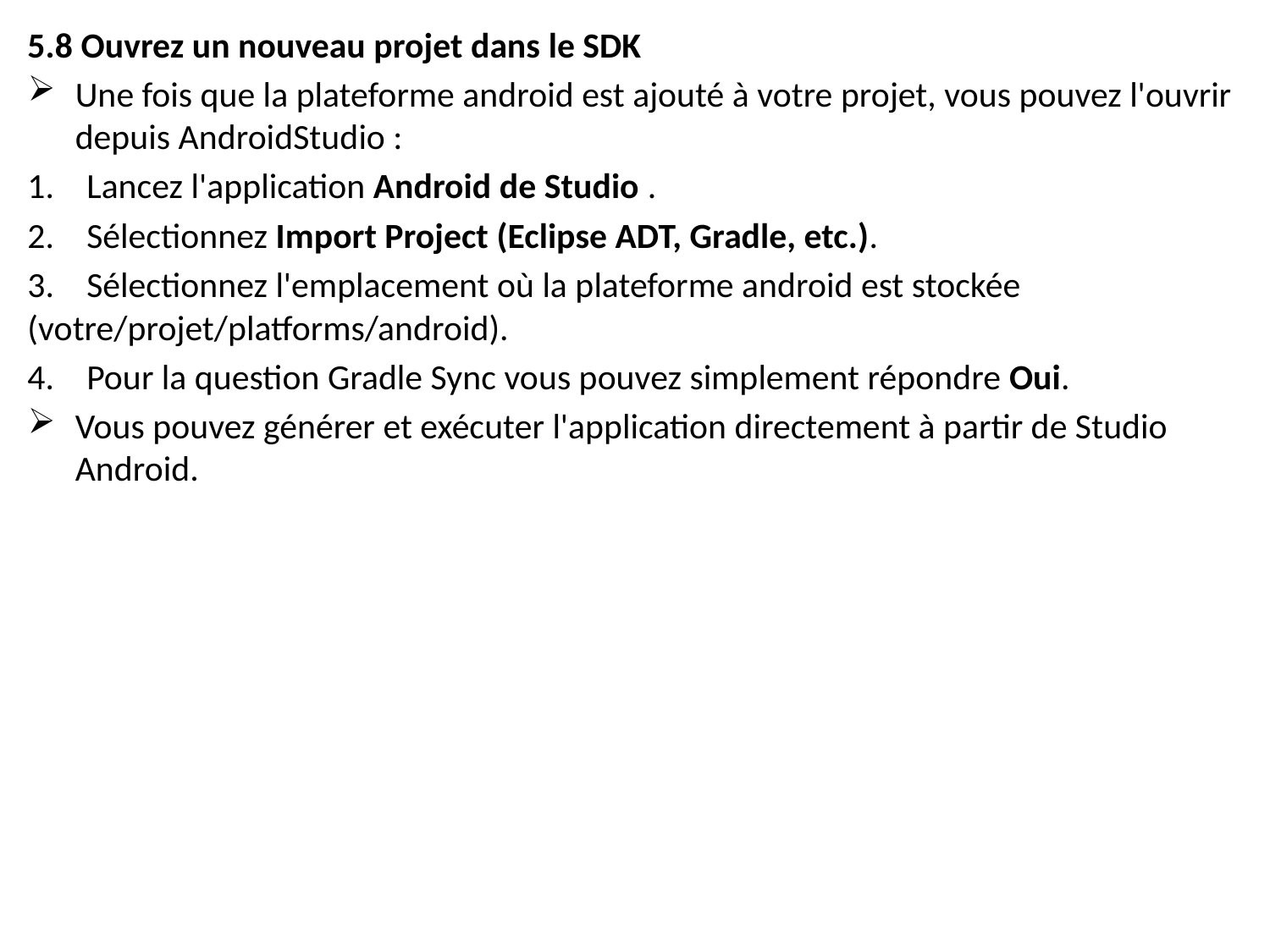

5.8 Ouvrez un nouveau projet dans le SDK
Une fois que la plateforme android est ajouté à votre projet, vous pouvez l'ouvrir depuis AndroidStudio :
1.    Lancez l'application Android de Studio .
2.    Sélectionnez Import Project (Eclipse ADT, Gradle, etc.).
3.    Sélectionnez l'emplacement où la plateforme android est stockée (votre/projet/platforms/android).
4.    Pour la question Gradle Sync vous pouvez simplement répondre Oui.
Vous pouvez générer et exécuter l'application directement à partir de Studio Android.